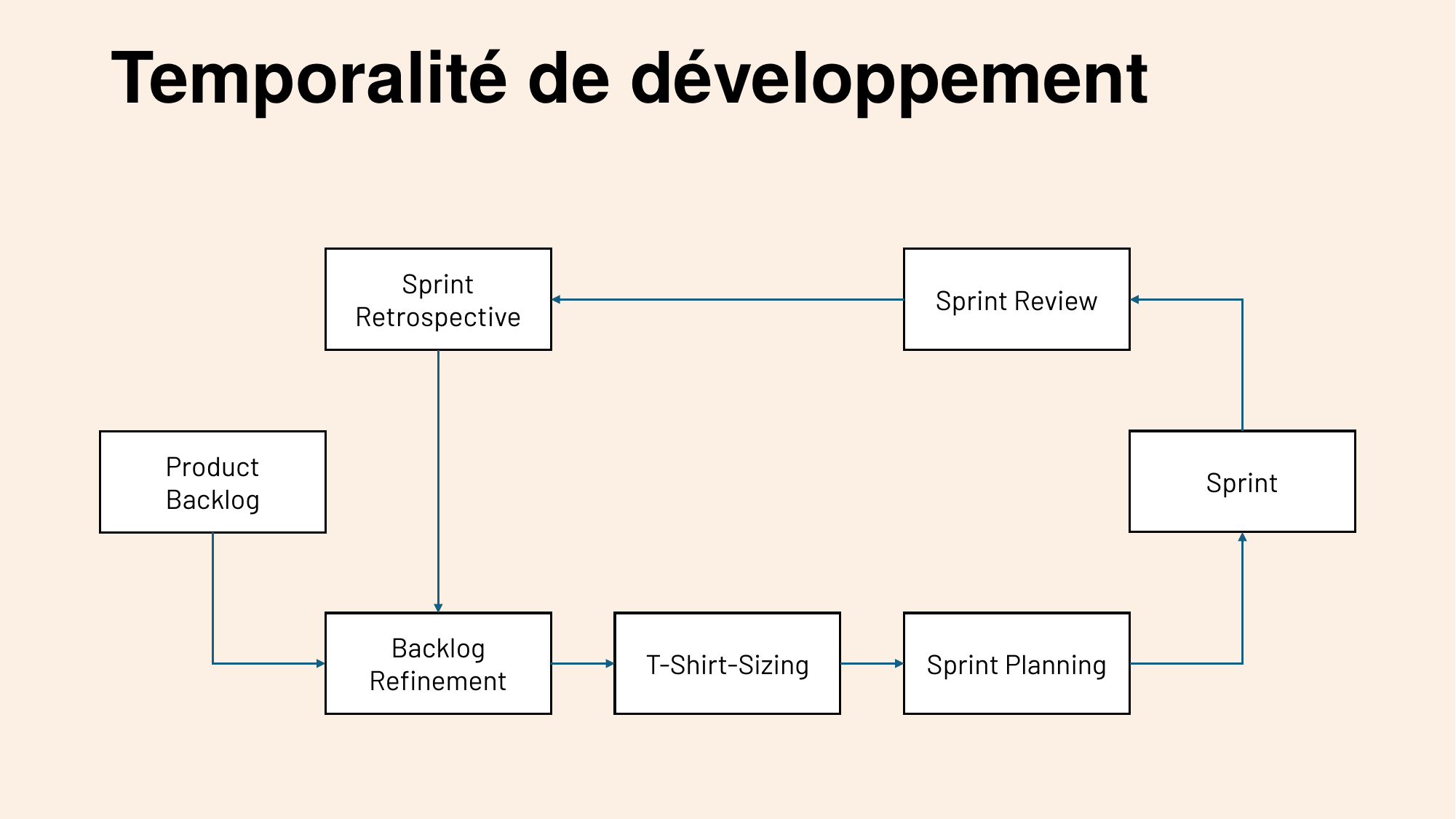

# Temporalité de développement
Sprint Review
Sprint Retrospective
Sprint
Product
Backlog
Sprint Planning
T-Shirt-Sizing
Backlog Refinement